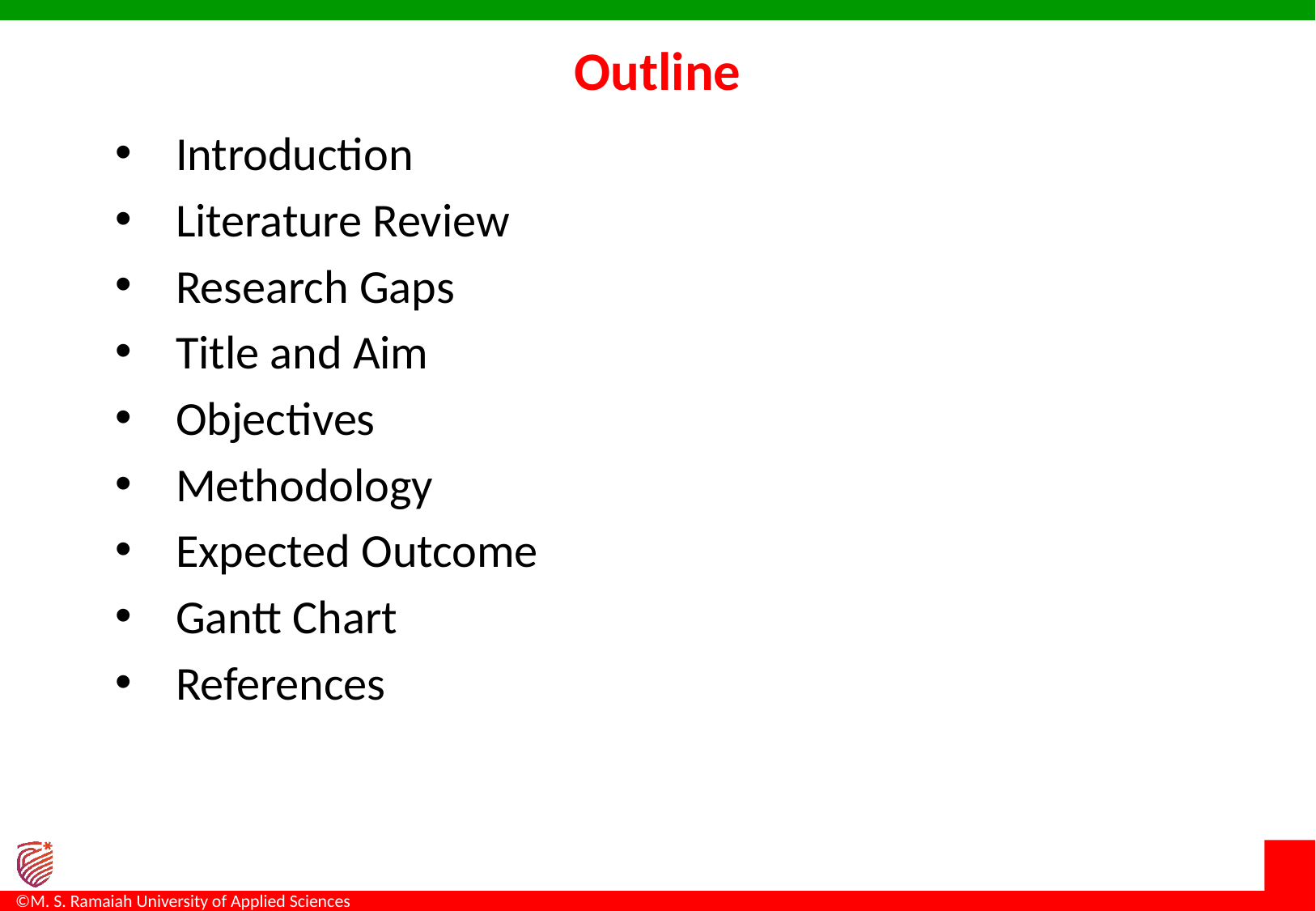

# Outline
Introduction
Literature Review
Research Gaps
Title and Aim
Objectives
Methodology
Expected Outcome
Gantt Chart
References